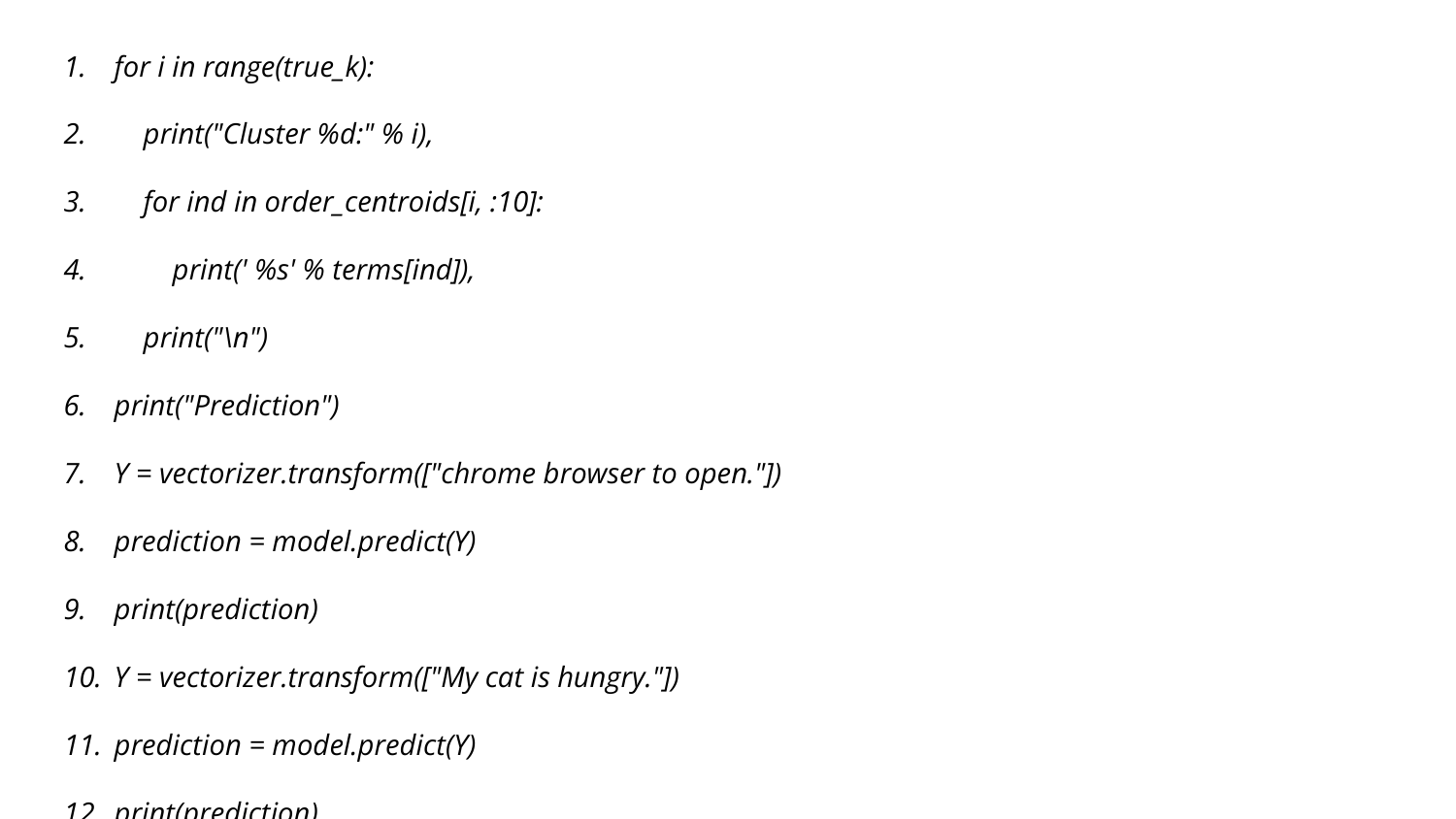

for i in range(true_k):
    print("Cluster %d:" % i),
    for ind in order_centroids[i, :10]:
        print(' %s' % terms[ind]),
    print("\n")
print("Prediction")
Y = vectorizer.transform(["chrome browser to open."])
prediction = model.predict(Y)
print(prediction)
Y = vectorizer.transform(["My cat is hungry."])
prediction = model.predict(Y)
print(prediction)